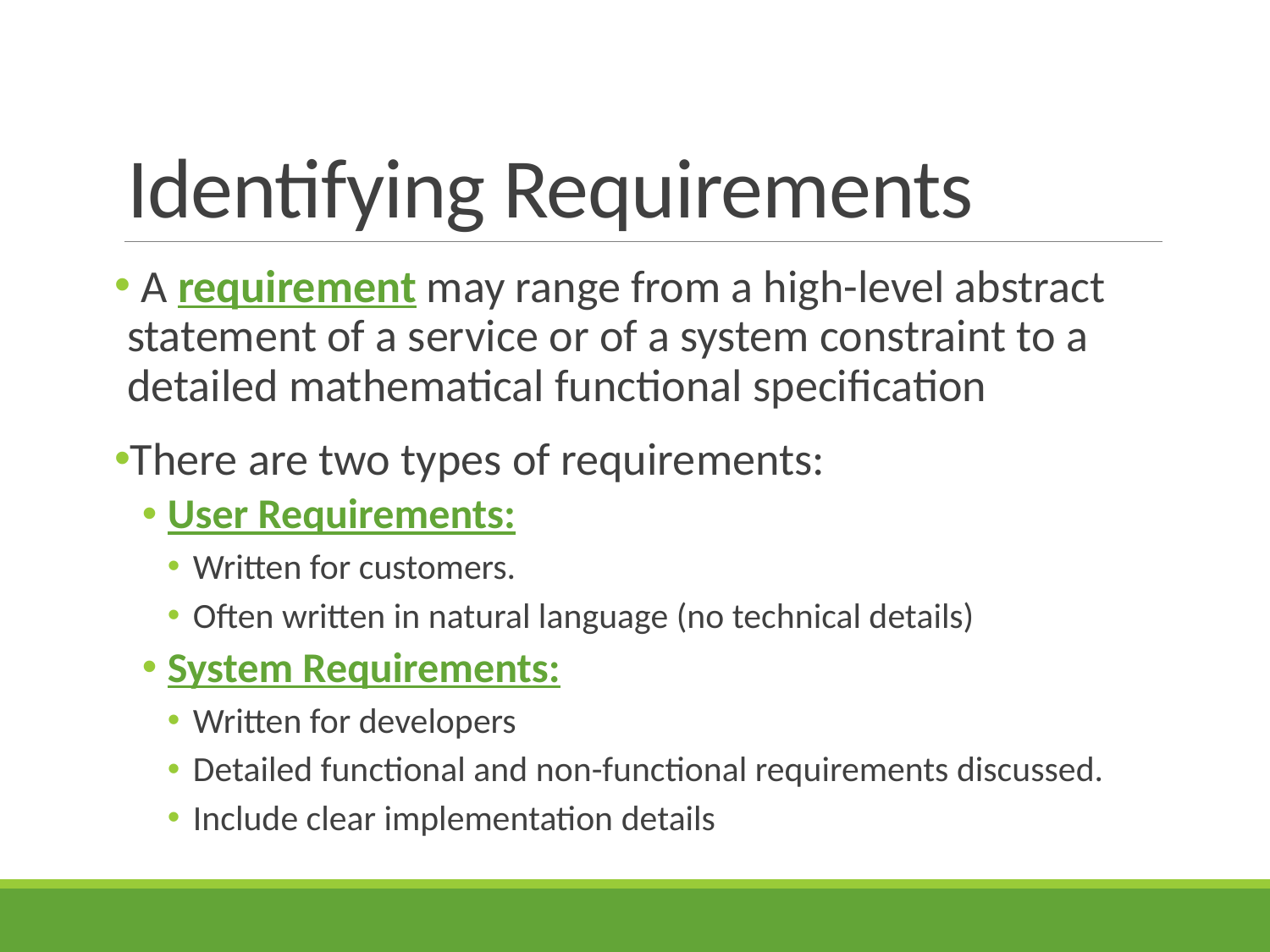

# Identifying Requirements
 A requirement may range from a high-level abstract statement of a service or of a system constraint to a detailed mathematical functional specification
There are two types of requirements:
User Requirements:
Written for customers.
Often written in natural language (no technical details)
System Requirements:
Written for developers
Detailed functional and non-functional requirements discussed.
Include clear implementation details